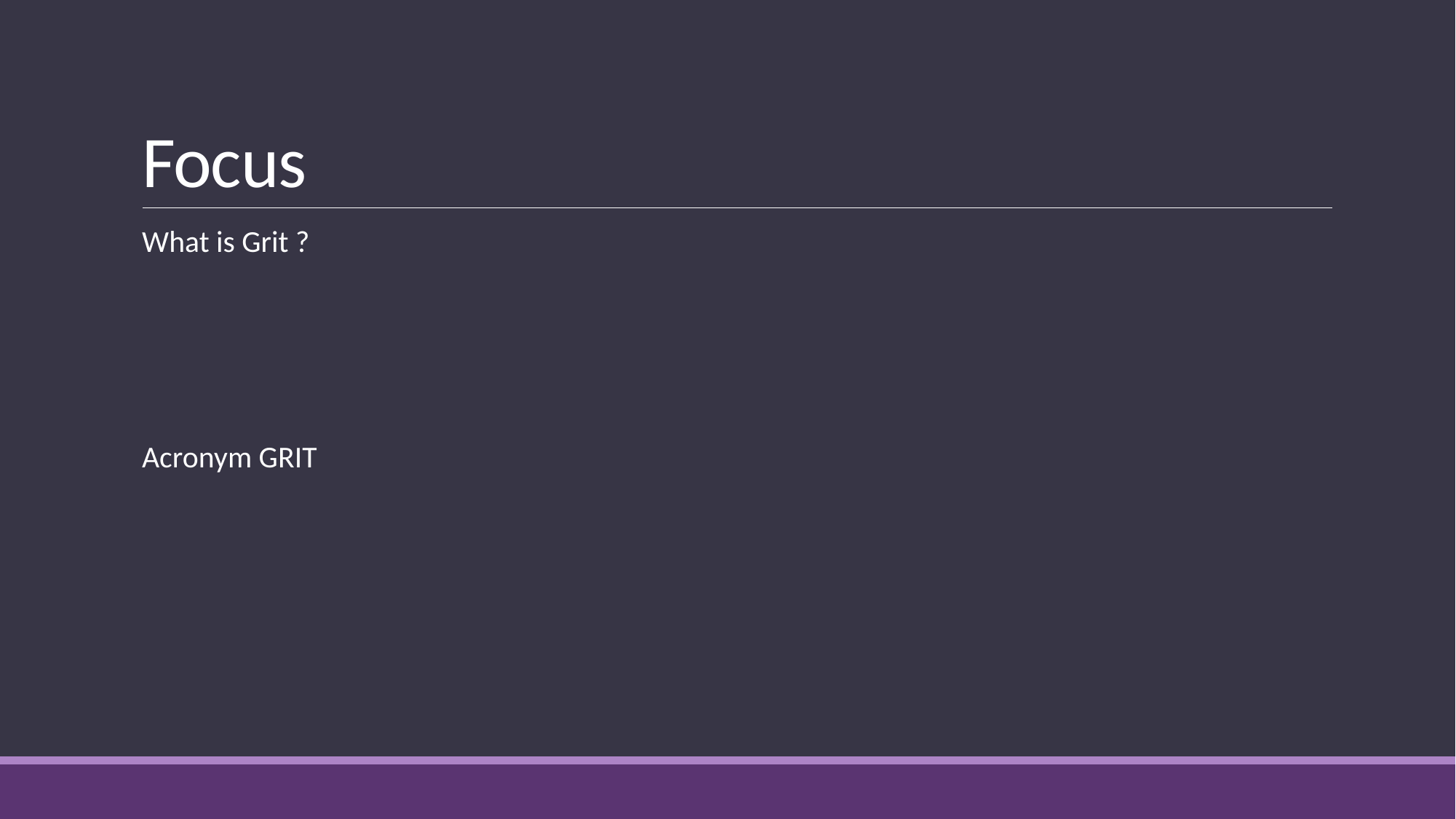

# Focus
What is Grit ?

Acronym GRIT